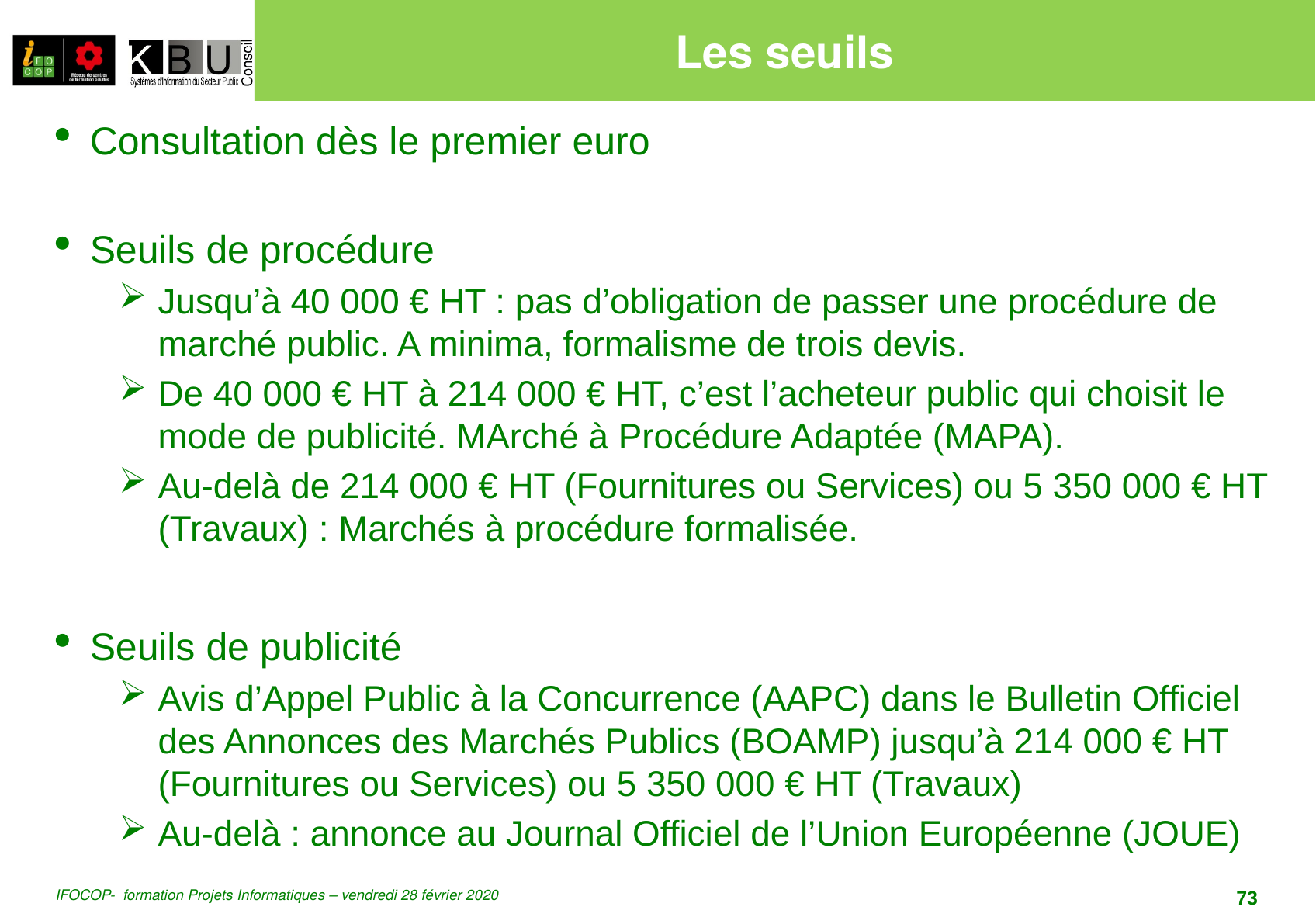

# Les seuils
Consultation dès le premier euro

Seuils de procédure
Jusqu’à 40 000 € HT : pas d’obligation de passer une procédure de marché public. A minima, formalisme de trois devis.
De 40 000 € HT à 214 000 € HT, c’est l’acheteur public qui choisit le mode de publicité. MArché à Procédure Adaptée (MAPA).
Au-delà de 214 000 € HT (Fournitures ou Services) ou 5 350 000 € HT (Travaux) : Marchés à procédure formalisée.

Seuils de publicité
Avis d’Appel Public à la Concurrence (AAPC) dans le Bulletin Officiel des Annonces des Marchés Publics (BOAMP) jusqu’à 214 000 € HT (Fournitures ou Services) ou 5 350 000 € HT (Travaux)
Au-delà : annonce au Journal Officiel de l’Union Européenne (JOUE)

IFOCOP-  formation Projets Informatiques – vendredi 28 février 2020
73